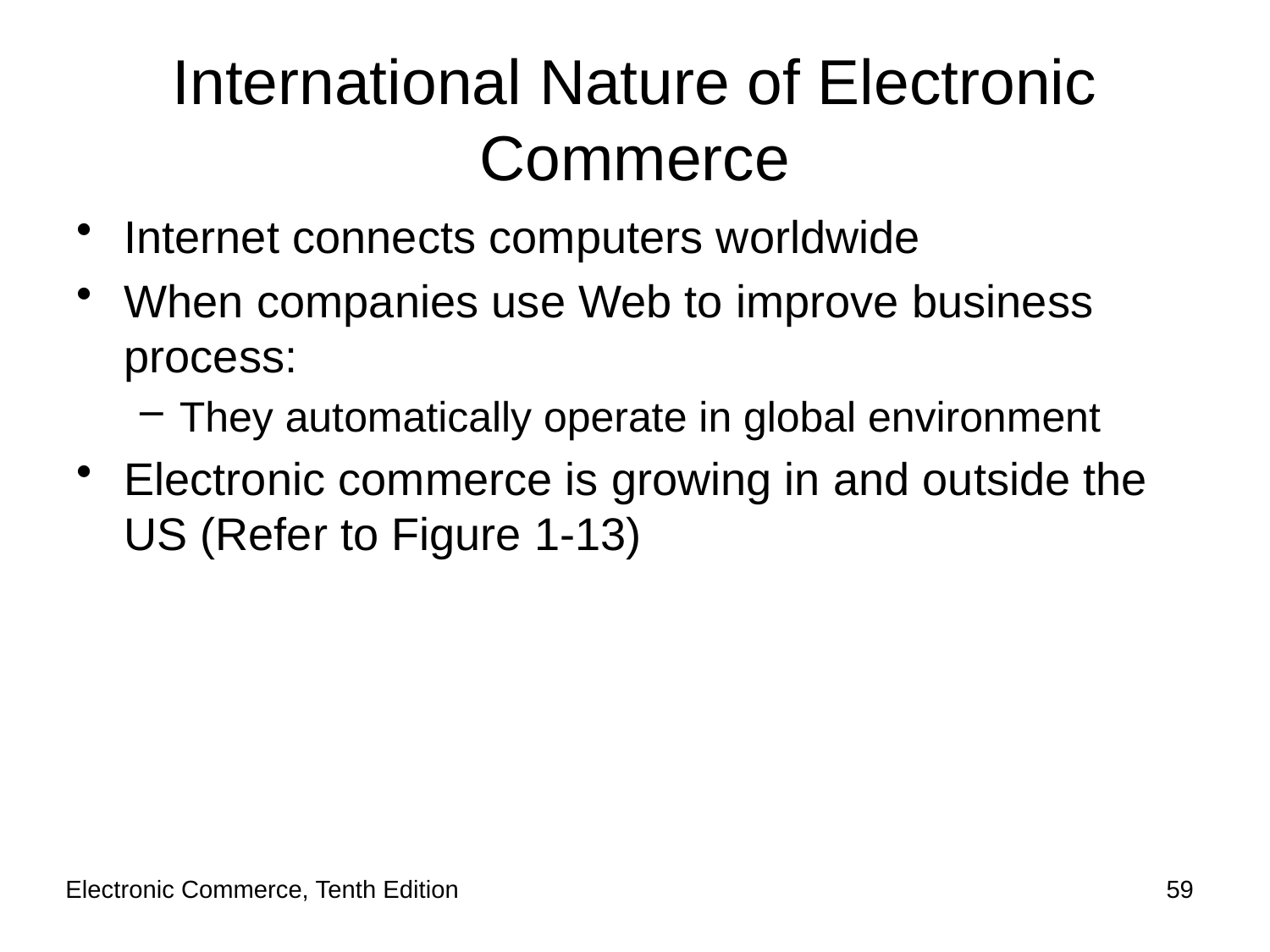

# International Nature of Electronic Commerce
Internet connects computers worldwide
When companies use Web to improve business process:
They automatically operate in global environment
Electronic commerce is growing in and outside the US (Refer to Figure 1-13)
Electronic Commerce, Tenth Edition
59